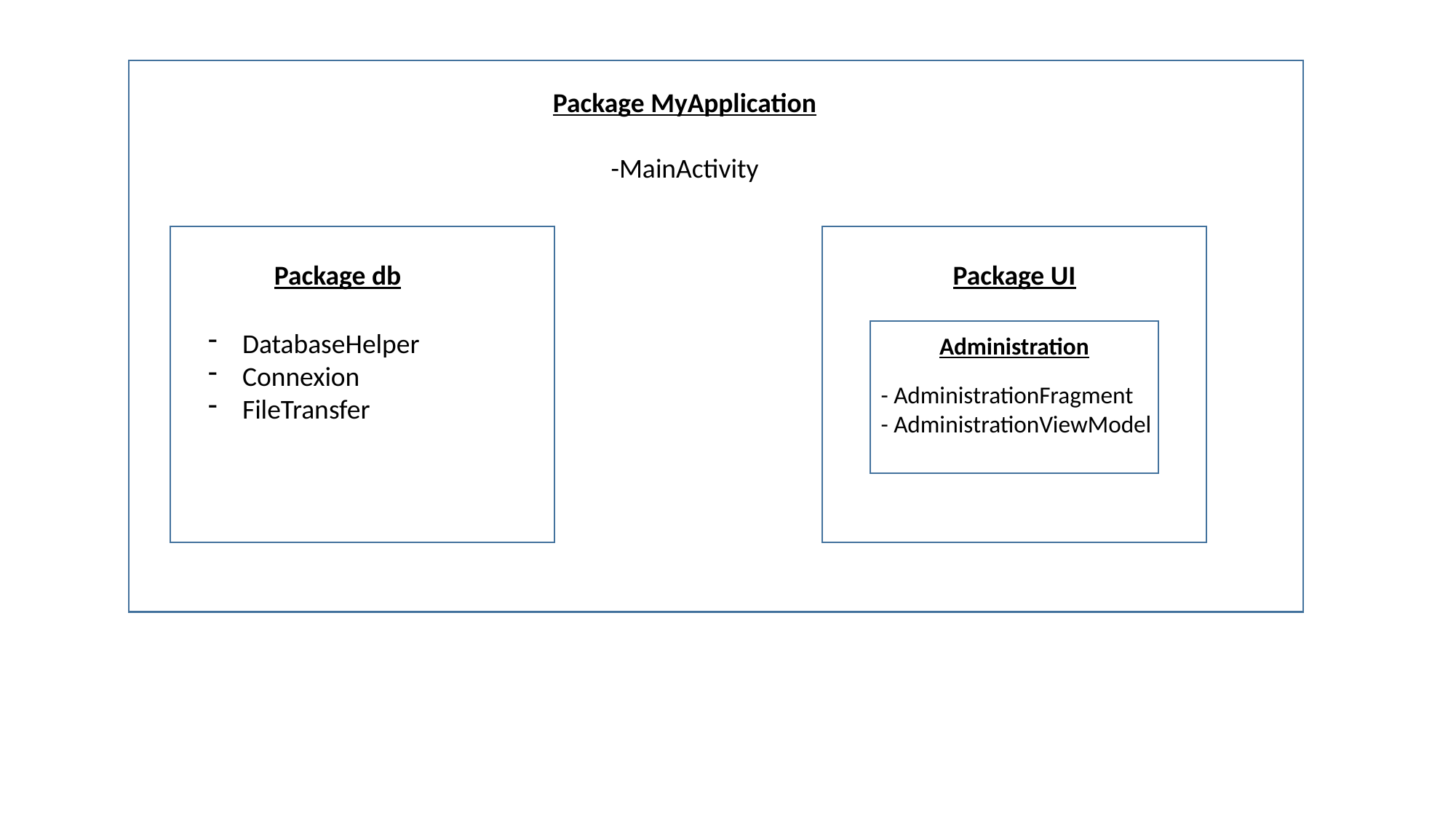

Package MyApplication

-MainActivity

Package db
Package UI
DatabaseHelper
Connexion
FileTransfer

Administration
- AdministrationFragment
- AdministrationViewModel